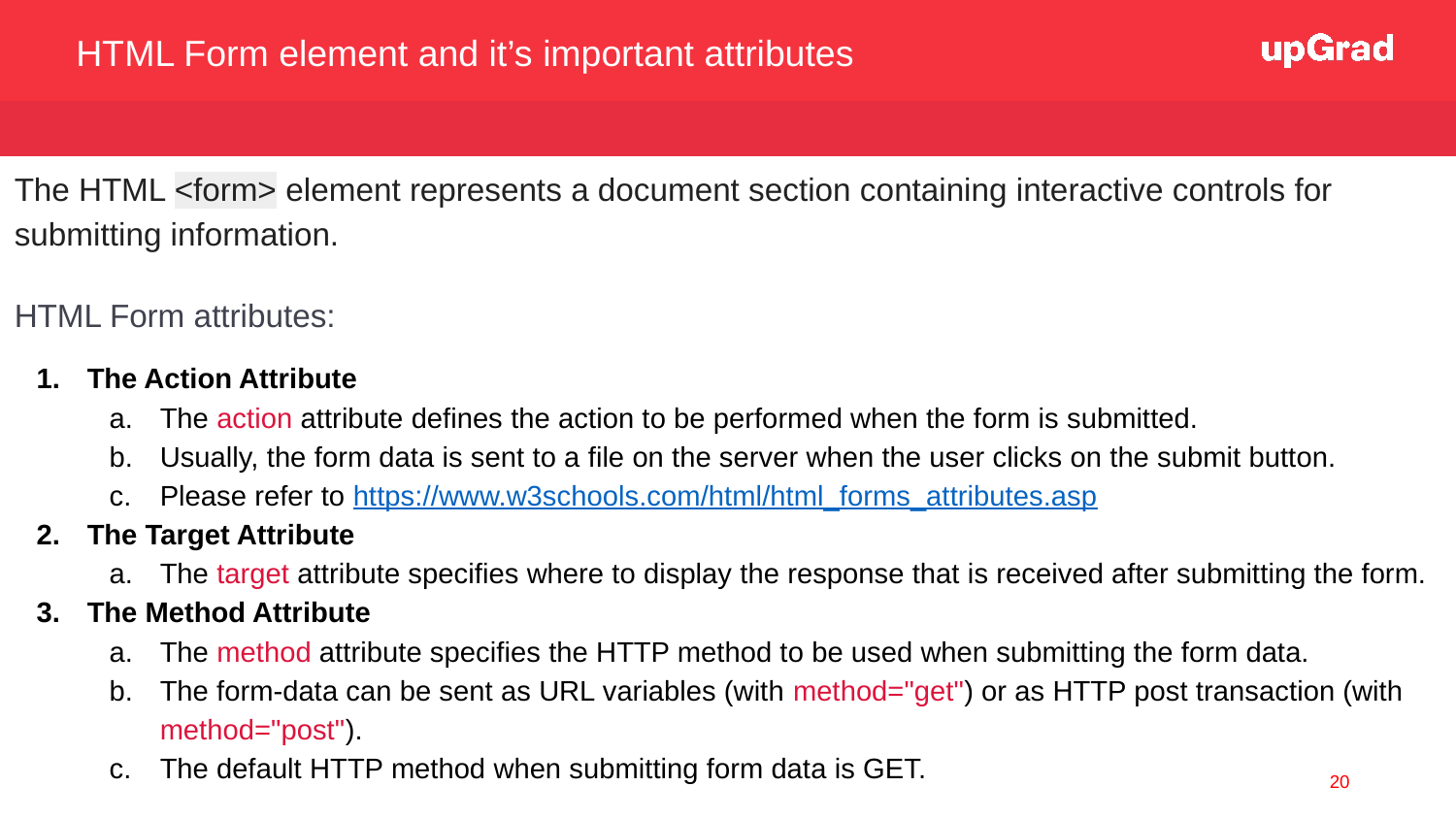

HTML Form element and it’s important attributes

The HTML <form> element represents a document section containing interactive controls for submitting information.
HTML Form attributes:
The Action Attribute
The action attribute defines the action to be performed when the form is submitted.
Usually, the form data is sent to a file on the server when the user clicks on the submit button.
Please refer to https://www.w3schools.com/html/html_forms_attributes.asp
The Target Attribute
The target attribute specifies where to display the response that is received after submitting the form.
The Method Attribute
The method attribute specifies the HTTP method to be used when submitting the form data.
The form-data can be sent as URL variables (with method="get") or as HTTP post transaction (with method="post").
The default HTTP method when submitting form data is GET.

20